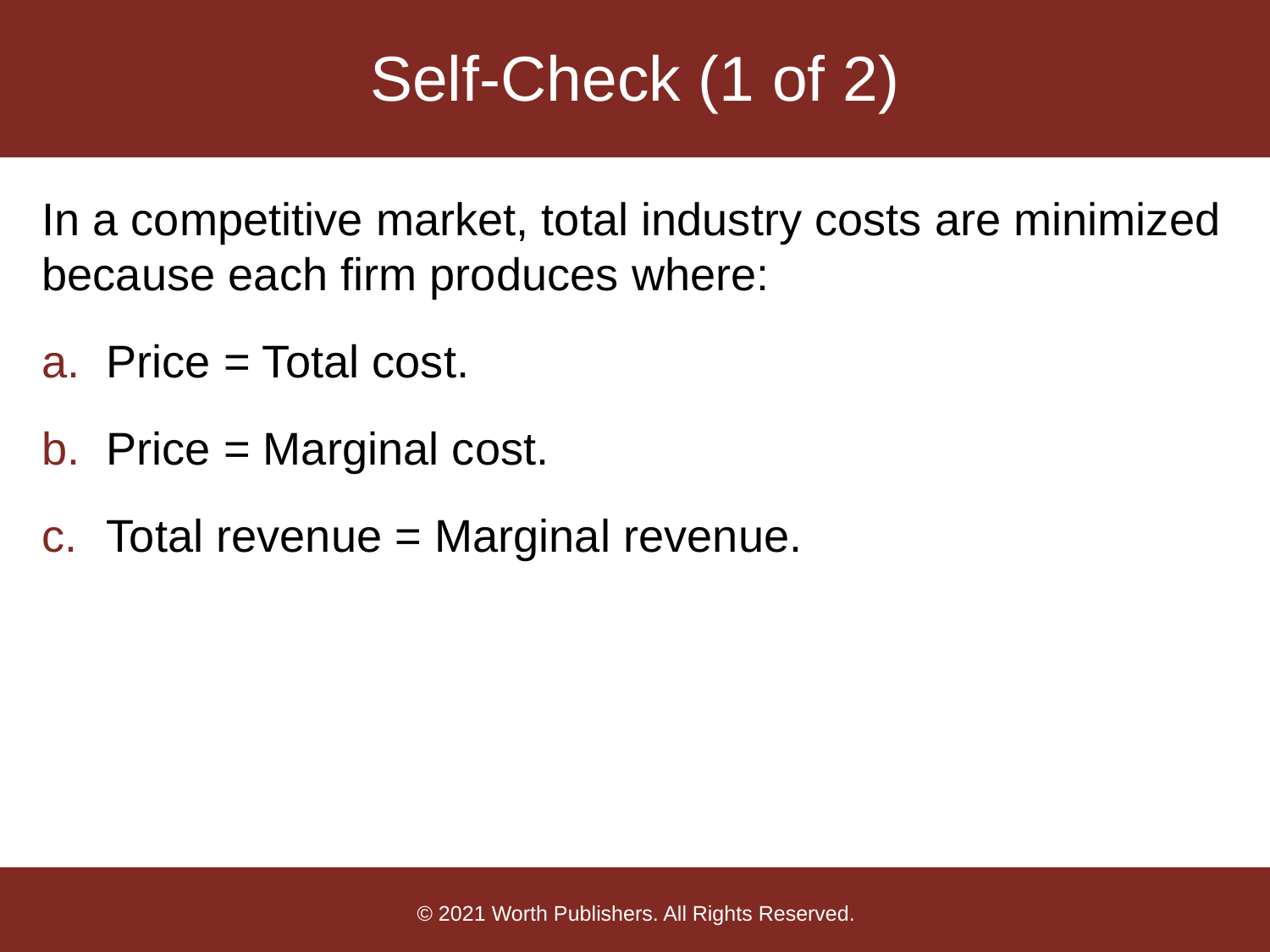

# Self-Check (1 of 2)
In a competitive market, total industry costs are minimized because each firm produces where:
Price = Total cost.
Price = Marginal cost.
Total revenue = Marginal revenue.